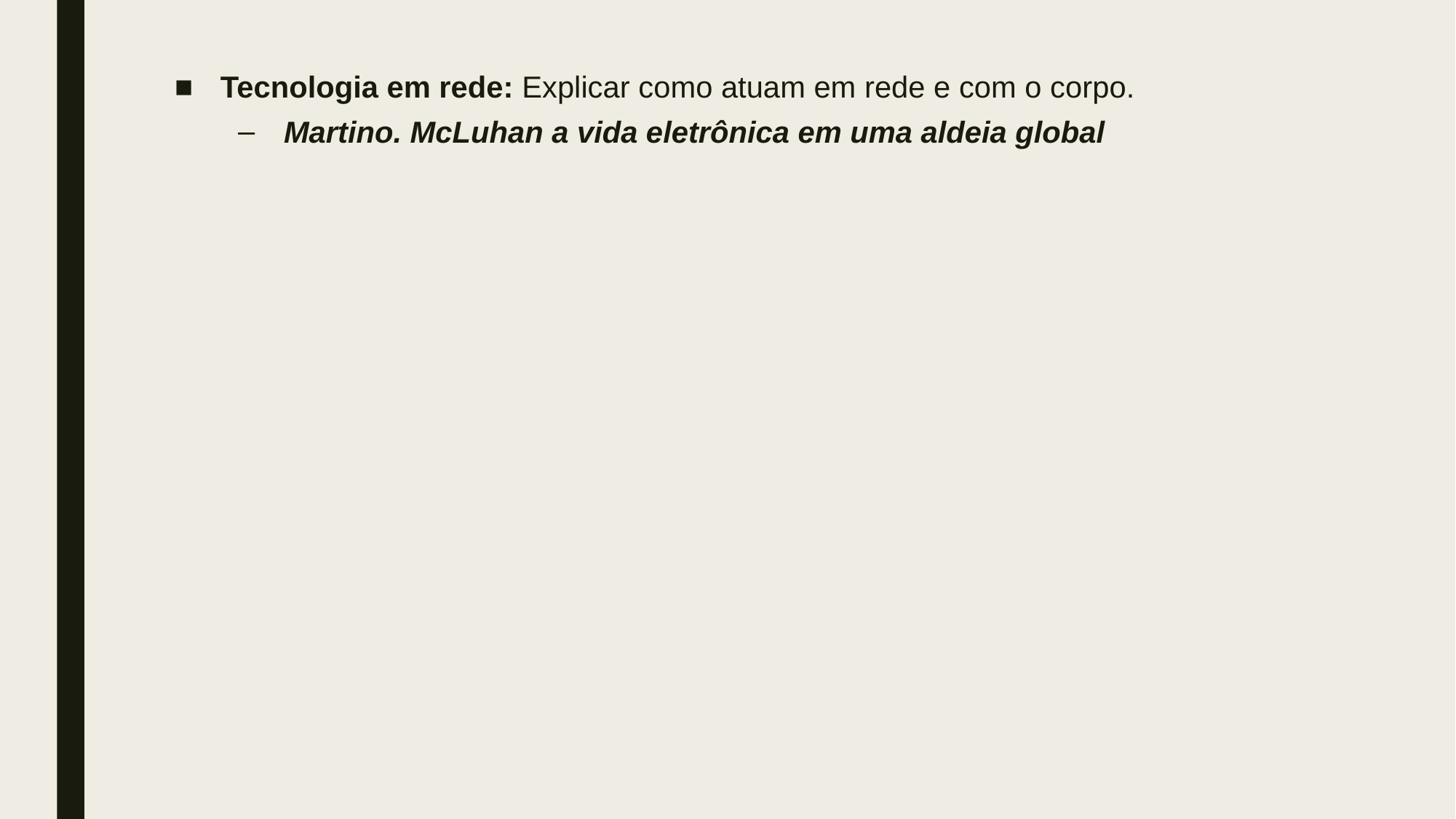

Tecnologia em rede: Explicar como atuam em rede e com o corpo.
Martino. McLuhan a vida eletrônica em uma aldeia global